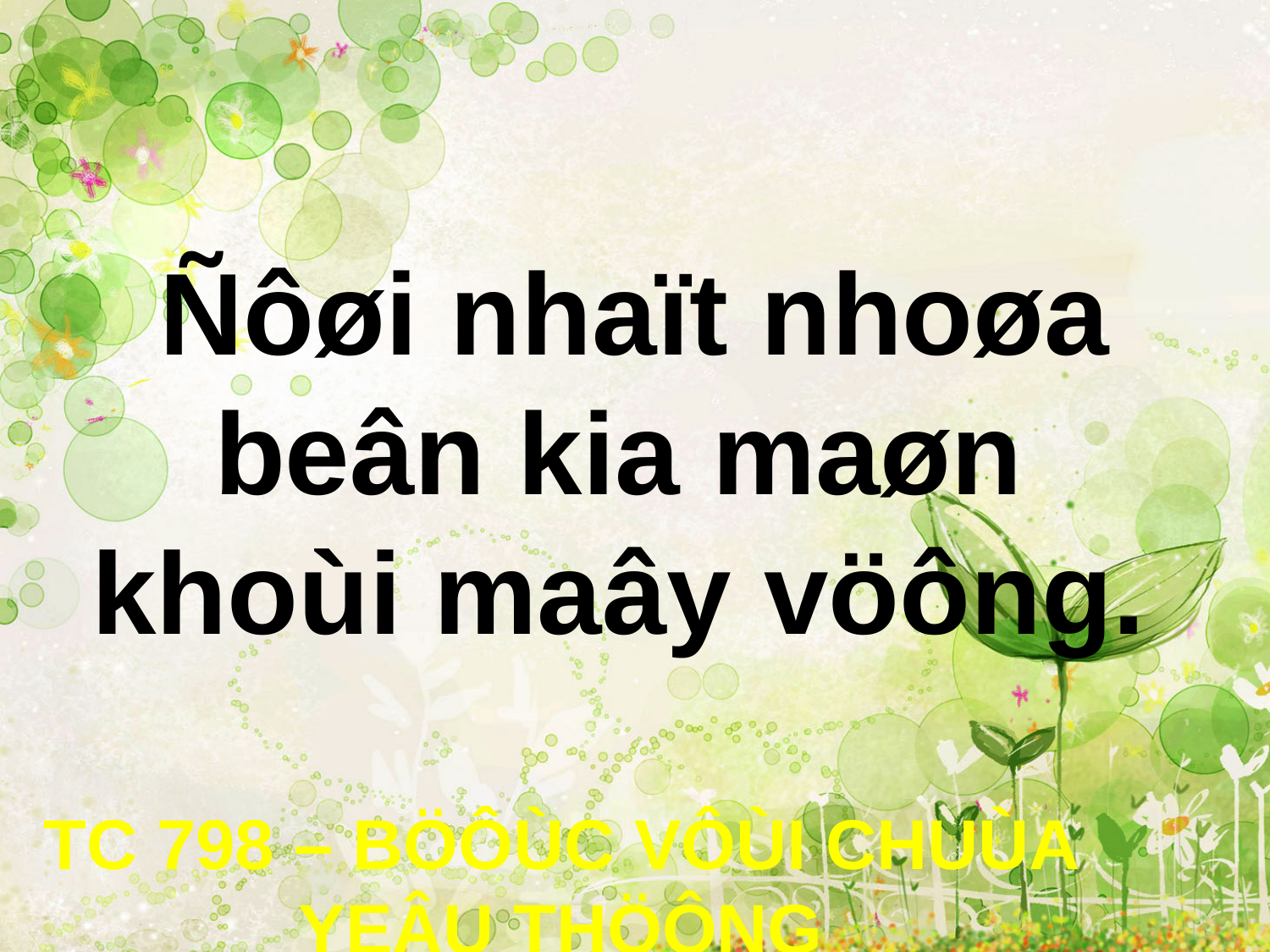

Ñôøi nhaït nhoøa
beân kia maøn
khoùi maây vöông.
TC 798 – BÖÔÙC VÔÙI CHUÙA YEÂU THÖÔNG